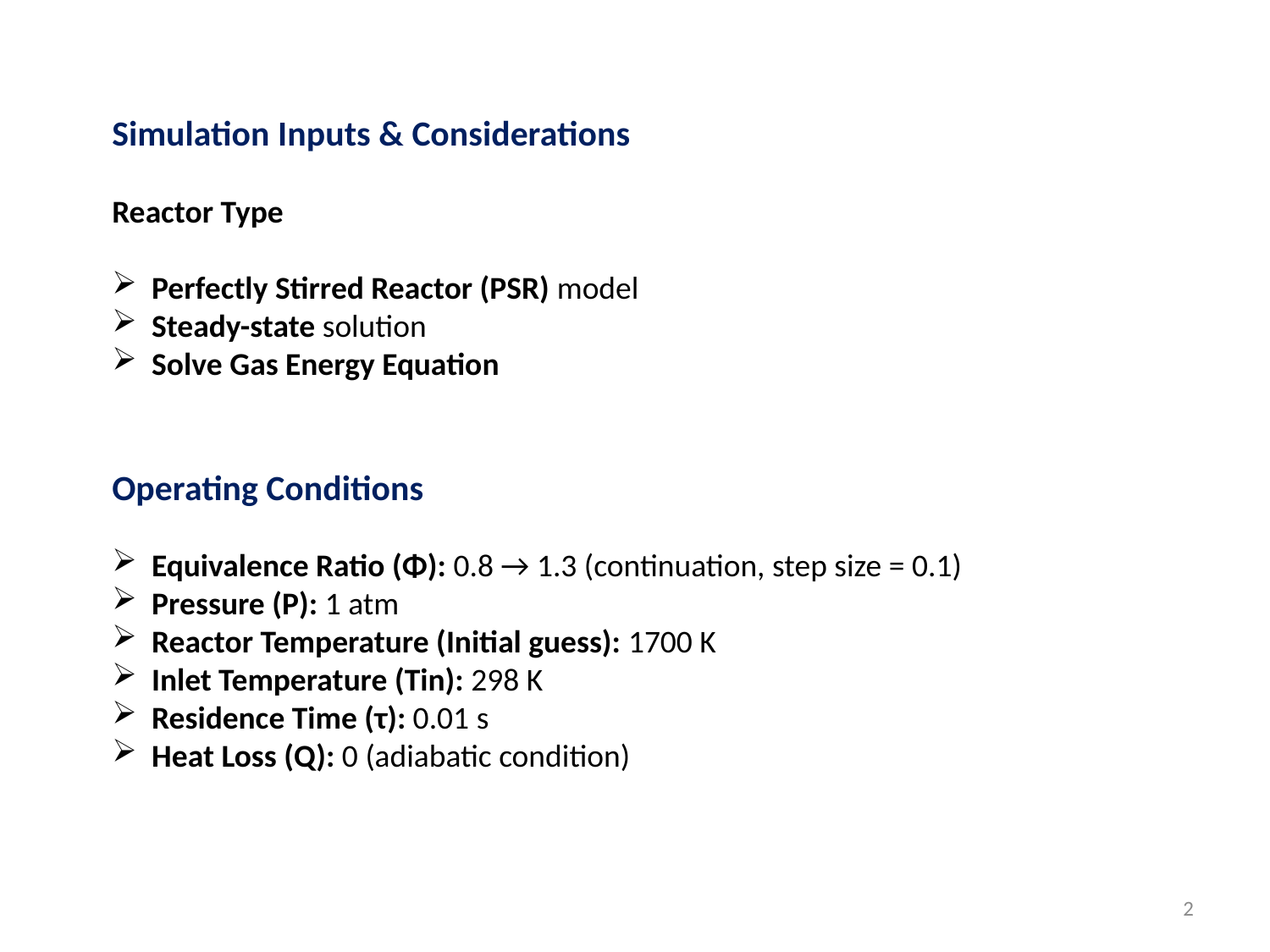

Simulation Inputs & Considerations

Reactor Type

Perfectly Stirred Reactor (PSR) model
Steady-state solution
Solve Gas Energy Equation
Operating Conditions

Equivalence Ratio (Φ): 0.8 → 1.3 (continuation, step size = 0.1)
Pressure (P): 1 atm
Reactor Temperature (Initial guess): 1700 K
Inlet Temperature (Tin): 298 K
Residence Time (τ): 0.01 s
Heat Loss (Q): 0 (adiabatic condition)
2